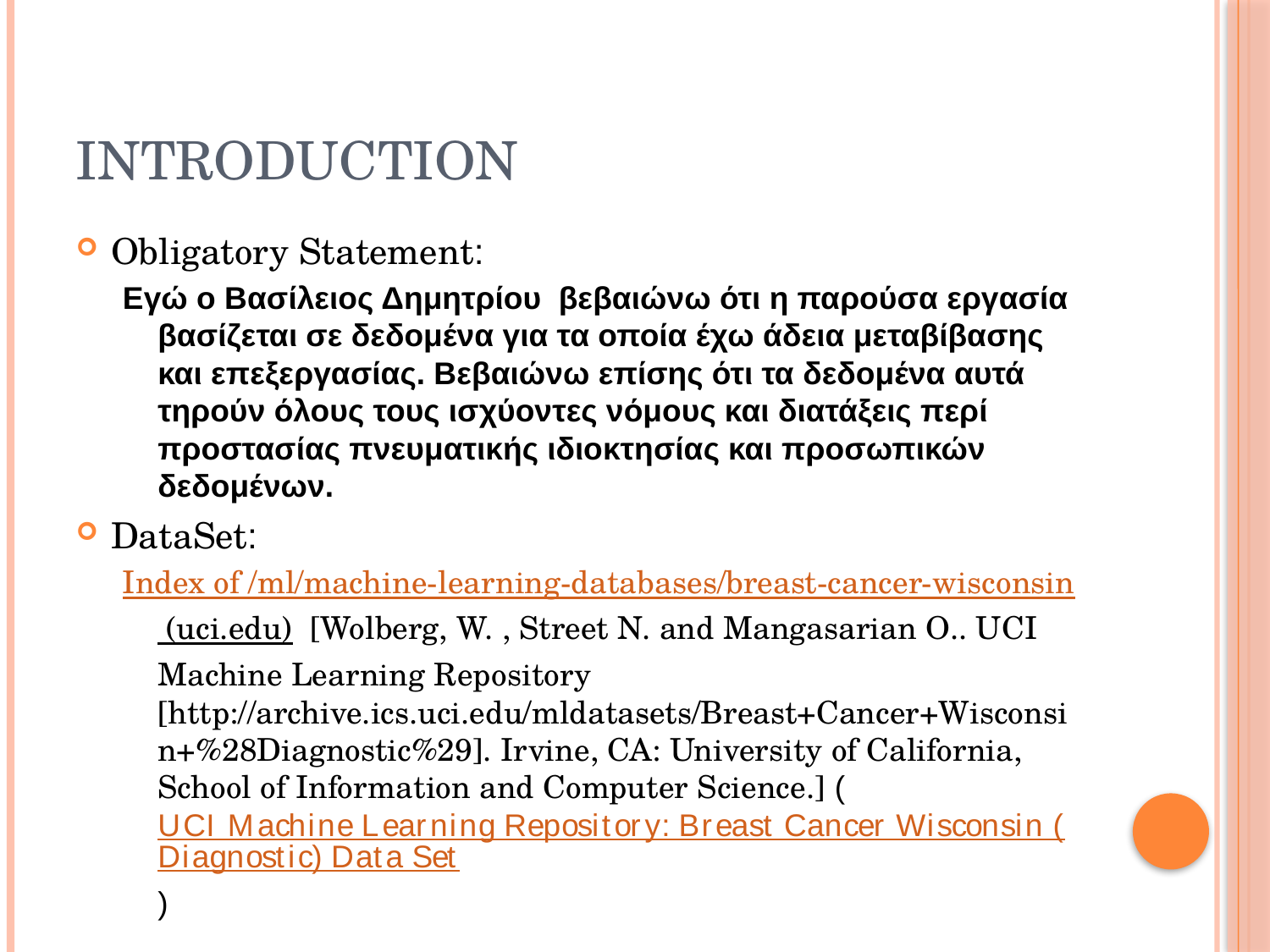

# Introduction
Obligatory Statement:
Εγώ ο Βασίλειος Δημητρίου  βεβαιώνω ότι η παρούσα εργασία βασίζεται σε δεδομένα για τα οποία έχω άδεια μεταβίβασης και επεξεργασίας. Βεβαιώνω επίσης ότι τα δεδομένα αυτά τηρούν όλους τους ισχύοντες νόμους και διατάξεις περί προστασίας πνευματικής ιδιοκτησίας και προσωπικών δεδομένων.
DataSet:
Index of /ml/machine-learning-databases/breast-cancer-wisconsin (uci.edu)  [Wolberg, W. , Street N. and Mangasarian O.. UCI Machine Learning Repository [http://archive.ics.uci.edu/mldatasets/Breast+Cancer+Wisconsin+%28Diagnostic%29]. Irvine, CA: University of California, School of Information and Computer Science.] (UCI Machine Learning Repository: Breast Cancer Wisconsin (Diagnostic) Data Set)